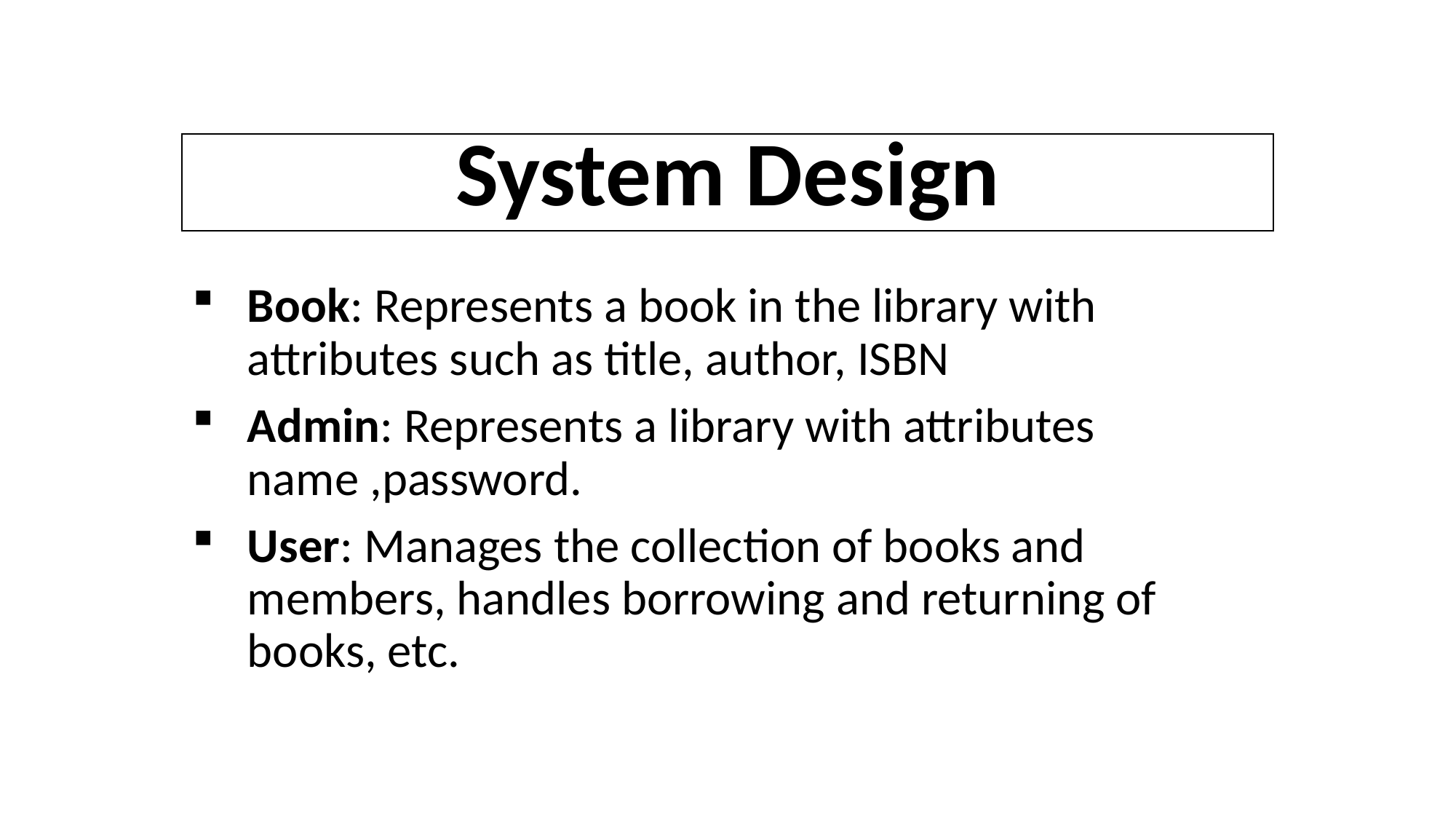

# System Design
Book: Represents a book in the library with attributes such as title, author, ISBN
Admin: Represents a library with attributes name ,password.
User: Manages the collection of books and members, handles borrowing and returning of books, etc.